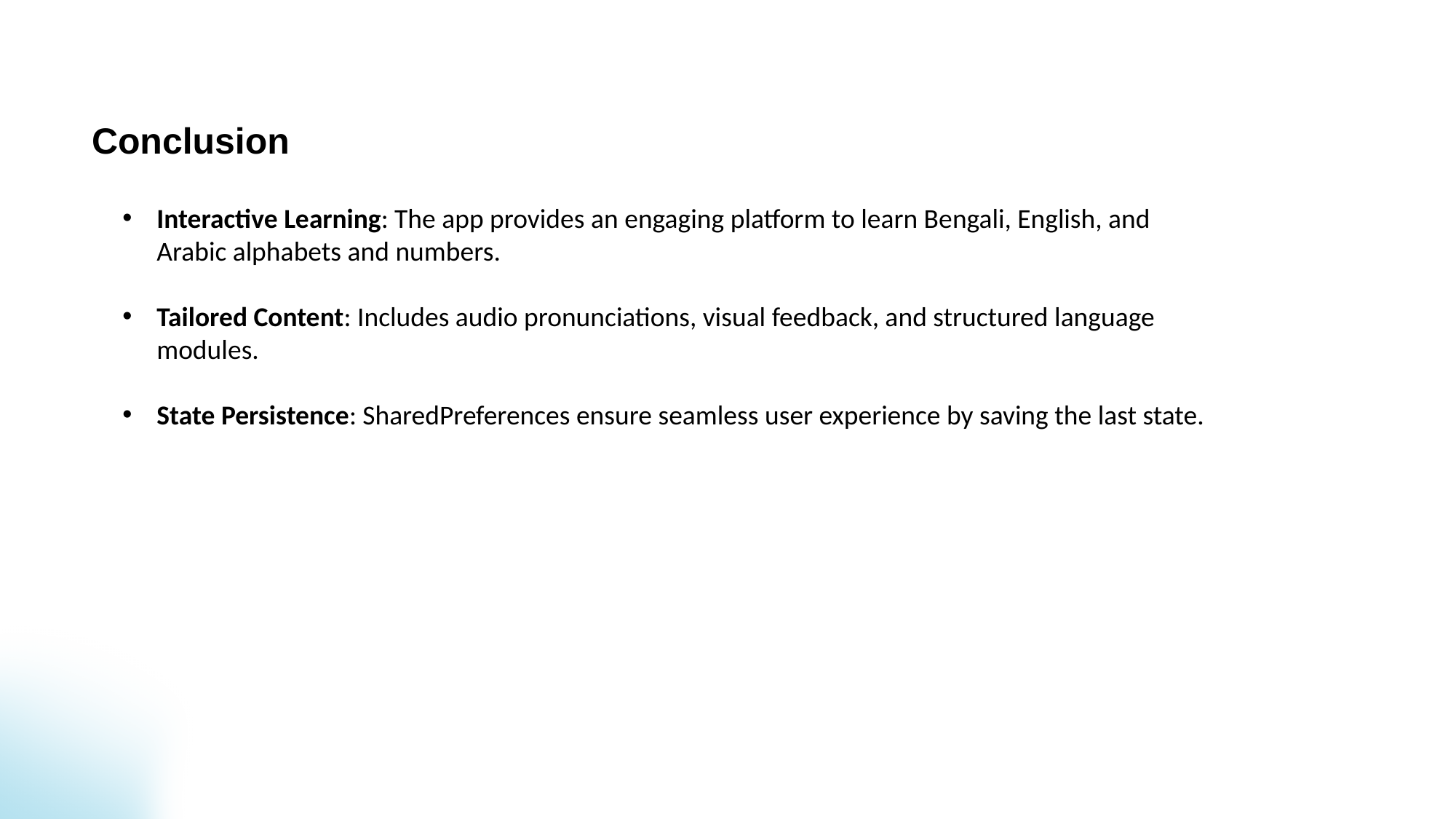

Conclusion
Interactive Learning: The app provides an engaging platform to learn Bengali, English, and Arabic alphabets and numbers.

Tailored Content: Includes audio pronunciations, visual feedback, and structured language modules.

State Persistence: SharedPreferences ensure seamless user experience by saving the last state.